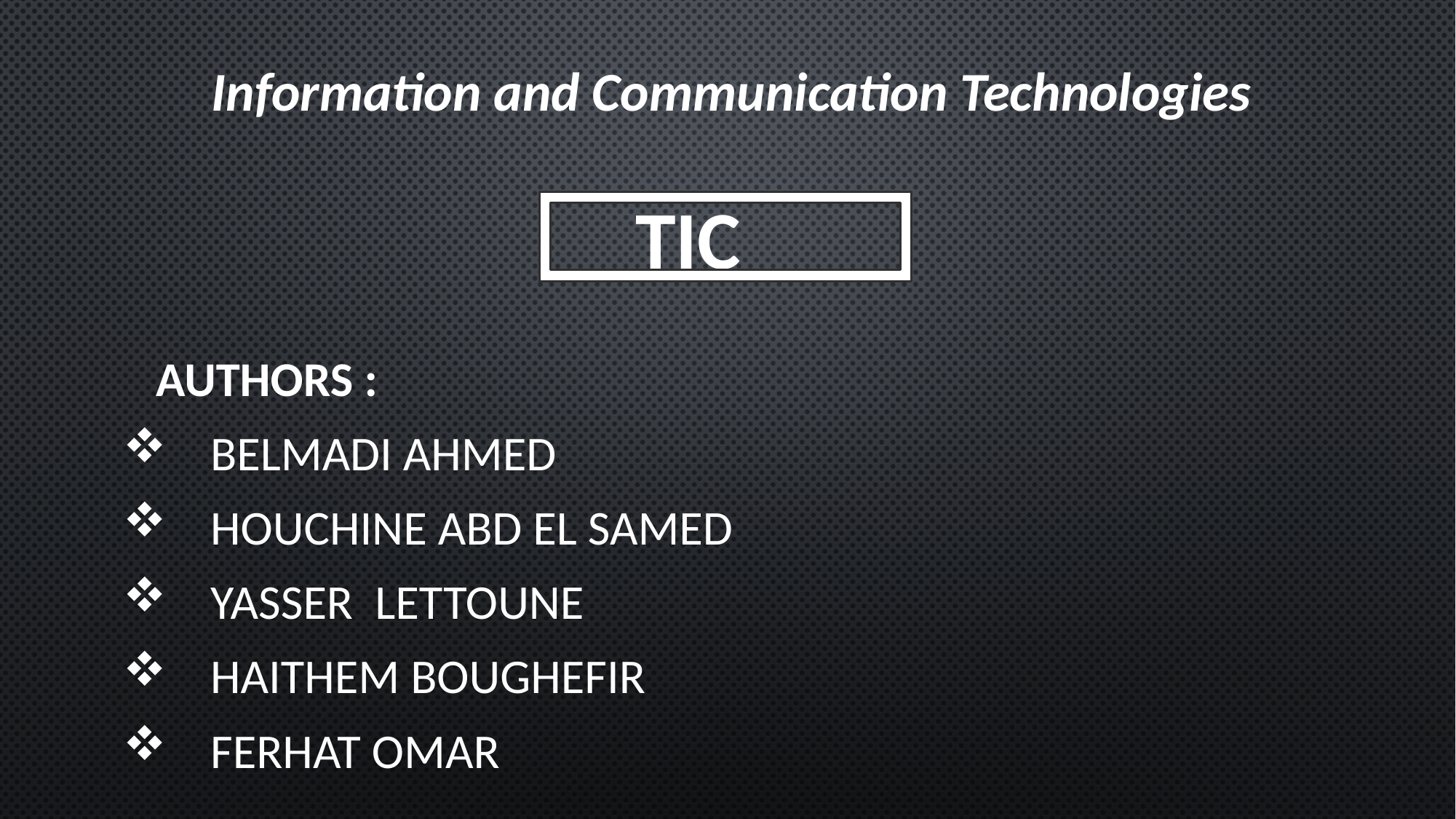

Information and Communication Technologies

TIC

   AUTHORS :
   BELMADI AHMED
   HOUCHINE ABD EL SAMED
   YASSER  LETTOUNE
   HAITHEM BOUGHEFIR
   FERHAT OMAR